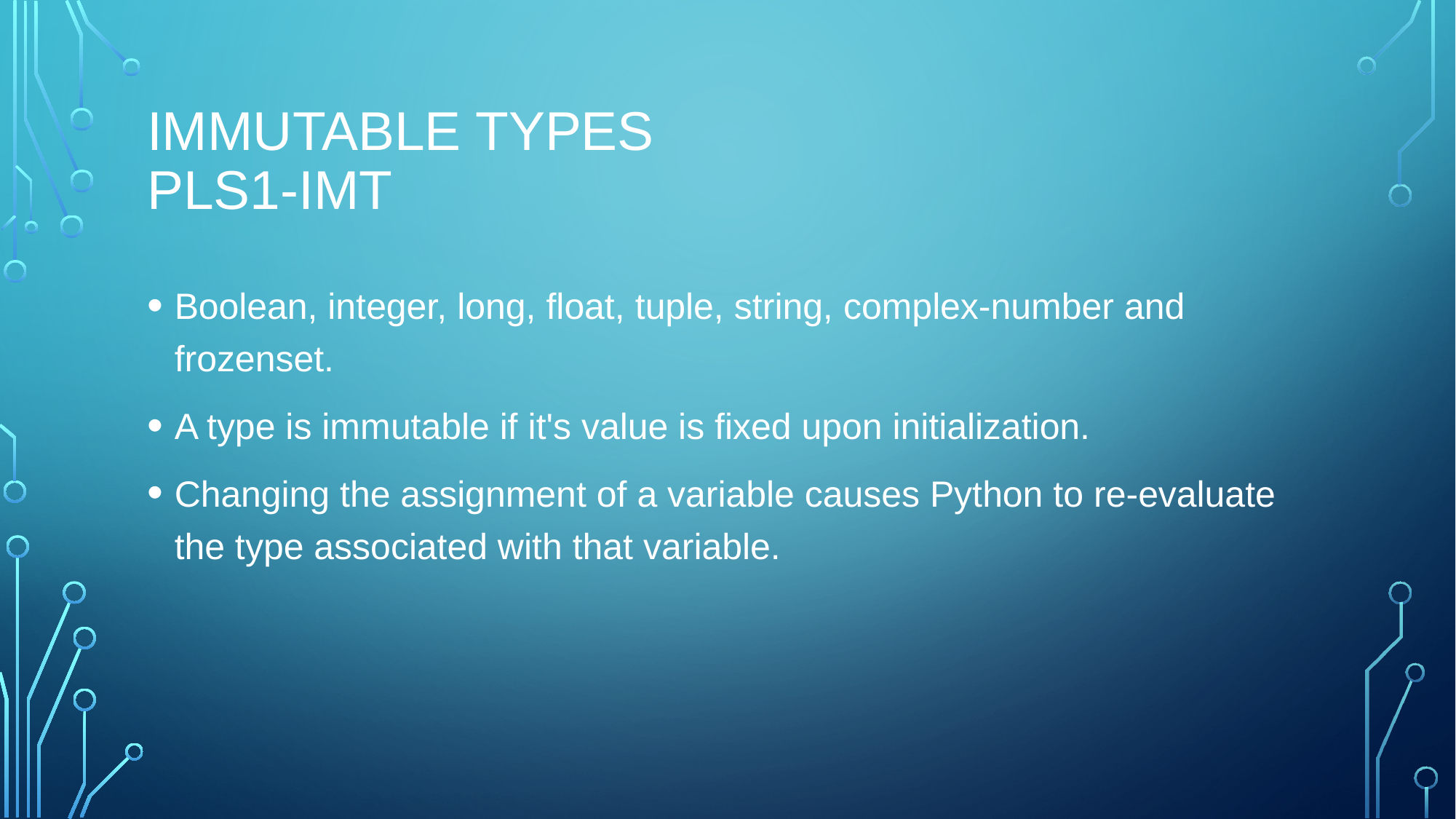

# Immutable types                                    PLS1-imt
Boolean, integer, long, float, tuple, string, complex-number and frozenset.
A type is immutable if it's value is fixed upon initialization.
Changing the assignment of a variable causes Python to re-evaluate the type associated with that variable.